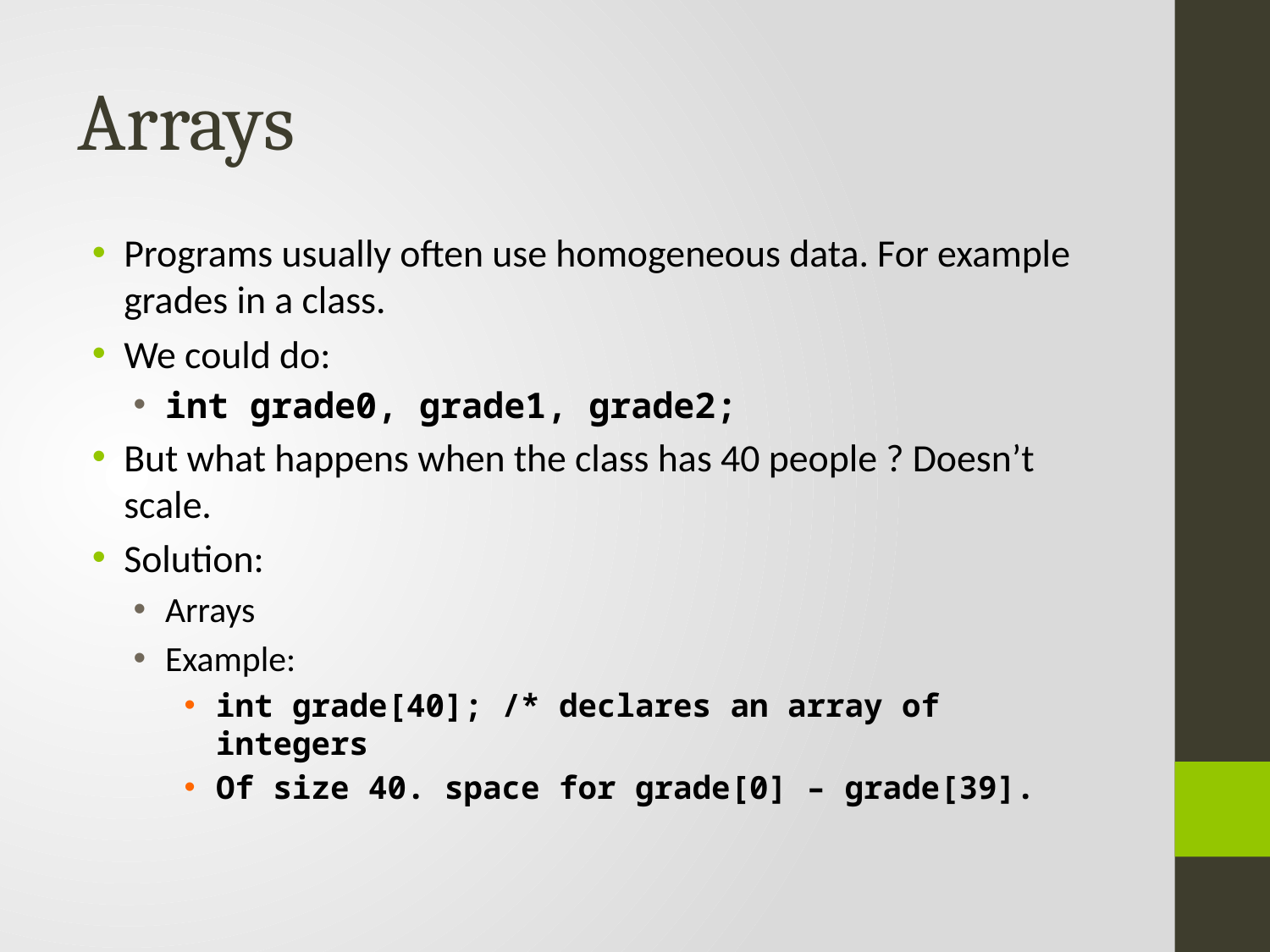

# Arrays
Programs usually often use homogeneous data. For example grades in a class.
We could do:
int grade0, grade1, grade2;
But what happens when the class has 40 people ? Doesn’t scale.
Solution:
Arrays
Example:
int grade[40]; /* declares an array of integers
Of size 40. space for grade[0] – grade[39].